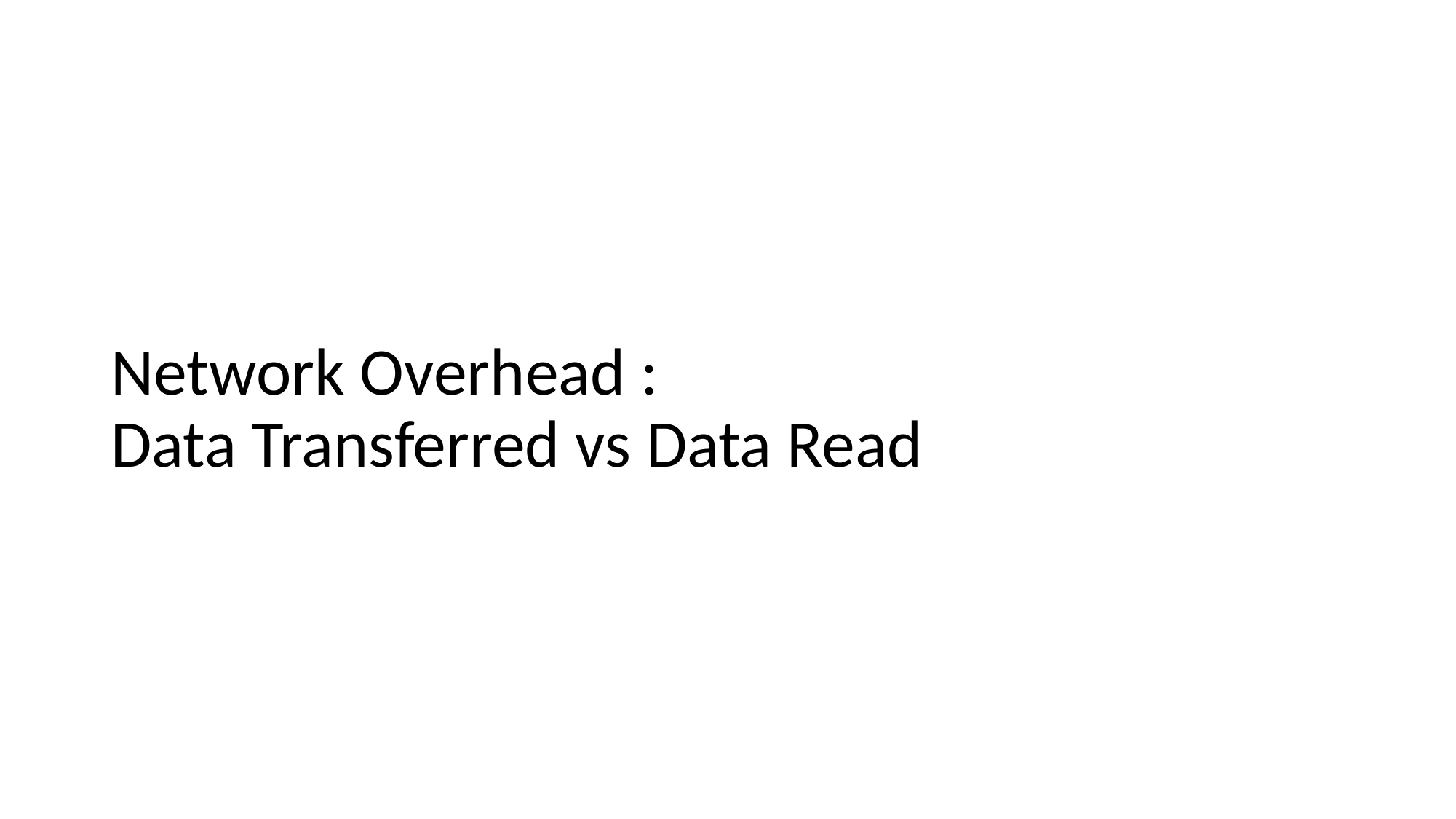

# Network Overhead : Data Transferred vs Data Read